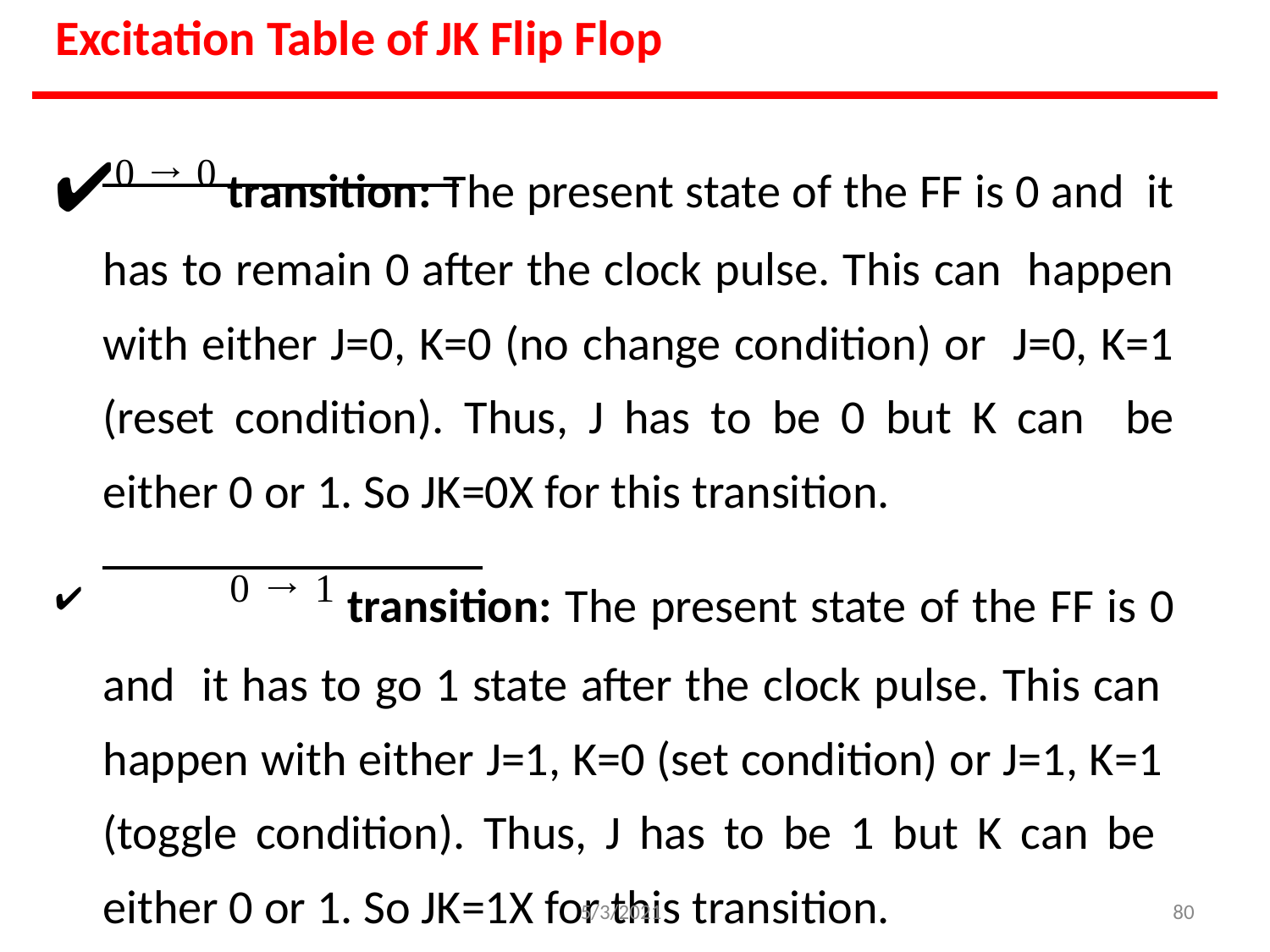

# Excitation Table of	JK Flip Flop

0 → 0 transition: The present state of the FF is 0 and  it has to remain 0 after the clock pulse. This can  happen with either J=0, K=0 (no change condition) or  J=0, K=1 (reset condition). Thus, J has to be 0 but K can  be either 0 or 1. So JK=0X for this transition.
	0 → 1 transition: The present state of the FF is 0 and  it has to go 1 state after the clock pulse. This can  happen with either J=1, K=0 (set condition) or J=1, K=1  (toggle condition). Thus, J has to be 1 but K can be  either 0 or 1. So JK=1X for this transition.

5/3/2021
80